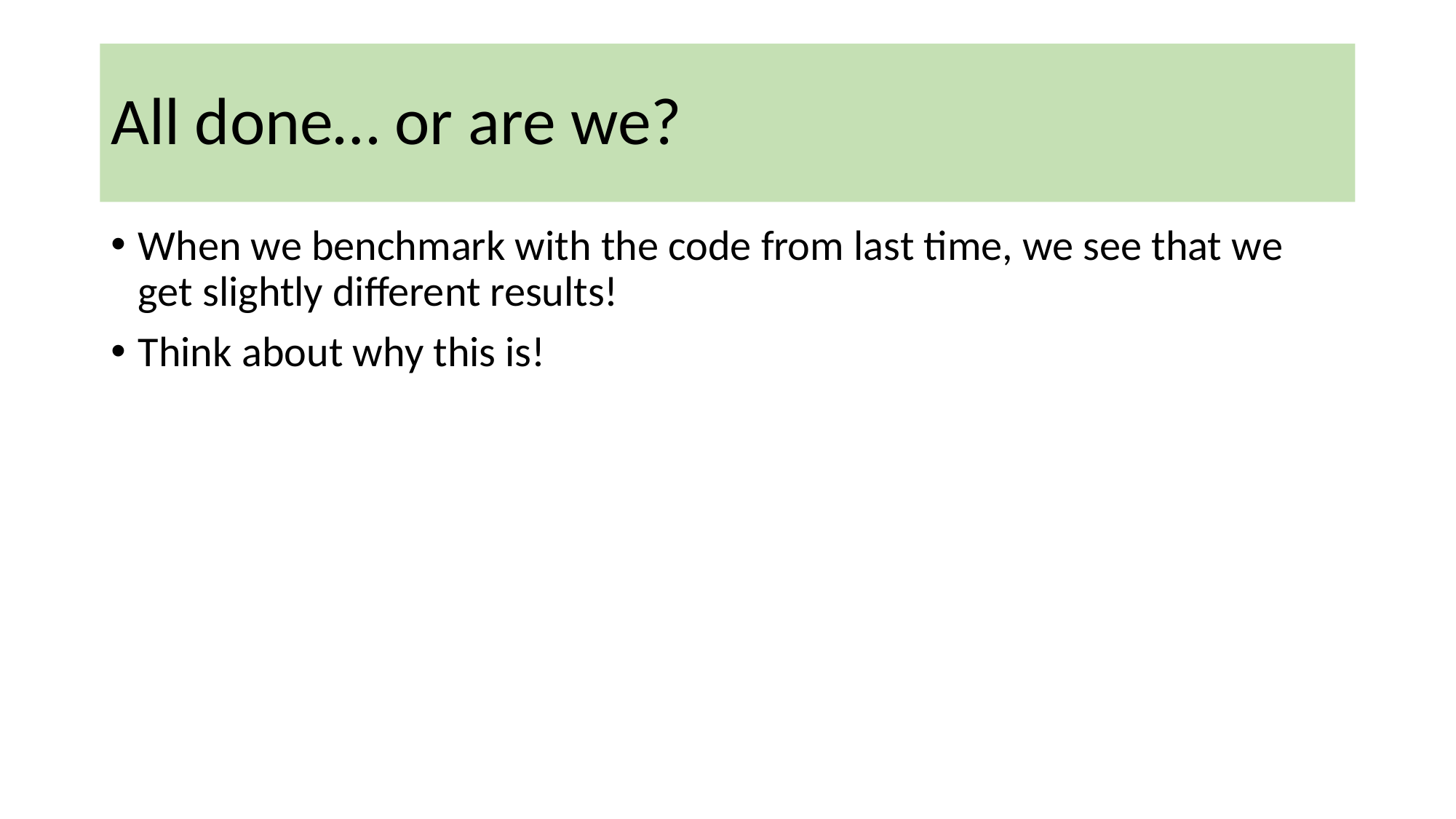

# All done… or are we?
When we benchmark with the code from last time, we see that we get slightly different results!
Think about why this is!